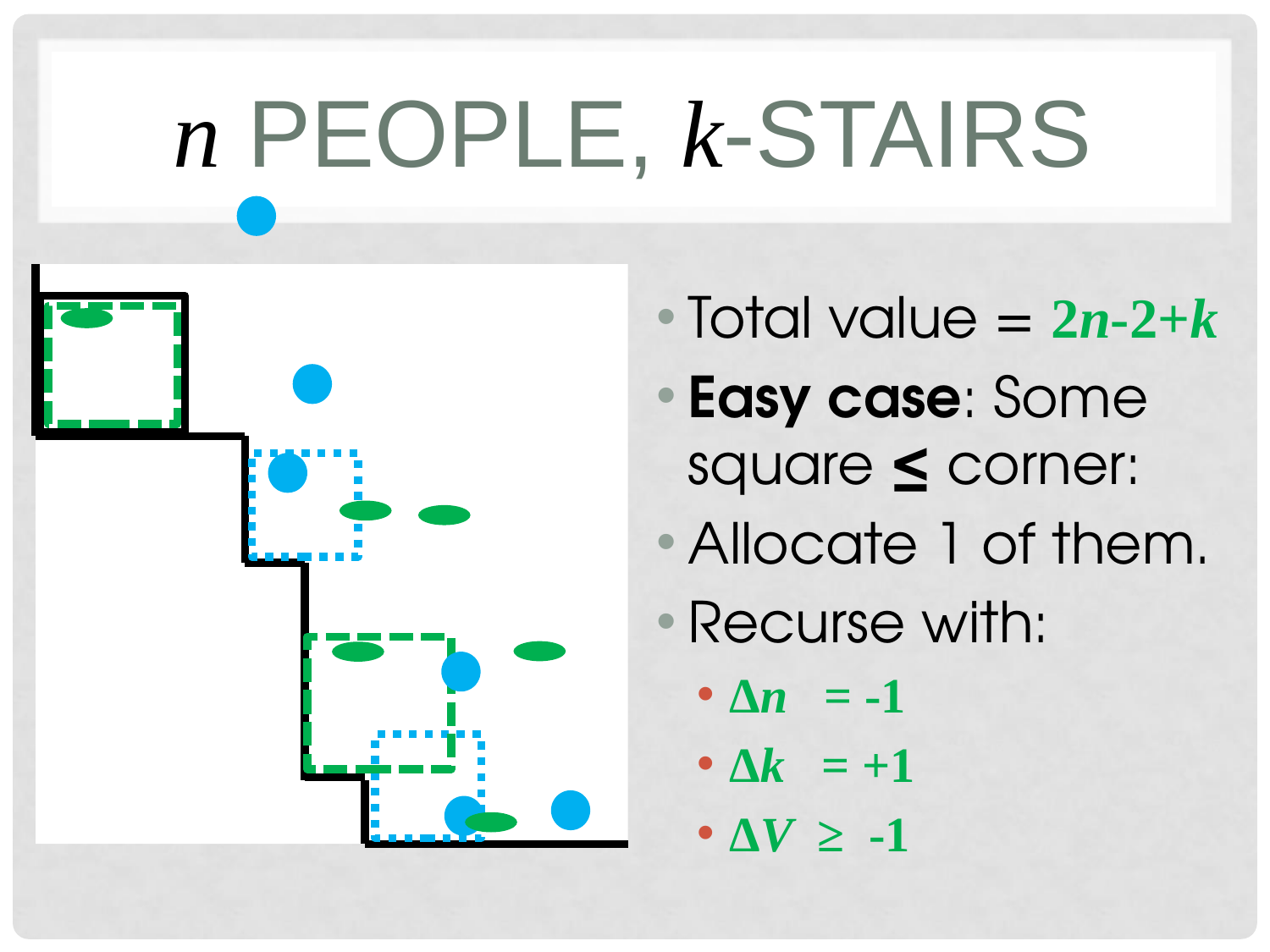

# n people, k-stairs

Total value = 2n-2+k
Easy case: Some square ≤ corner:
Allocate 1 of them.
Recurse with:
Δn   = -1
Δk   = +1
ΔV  ≥  -1